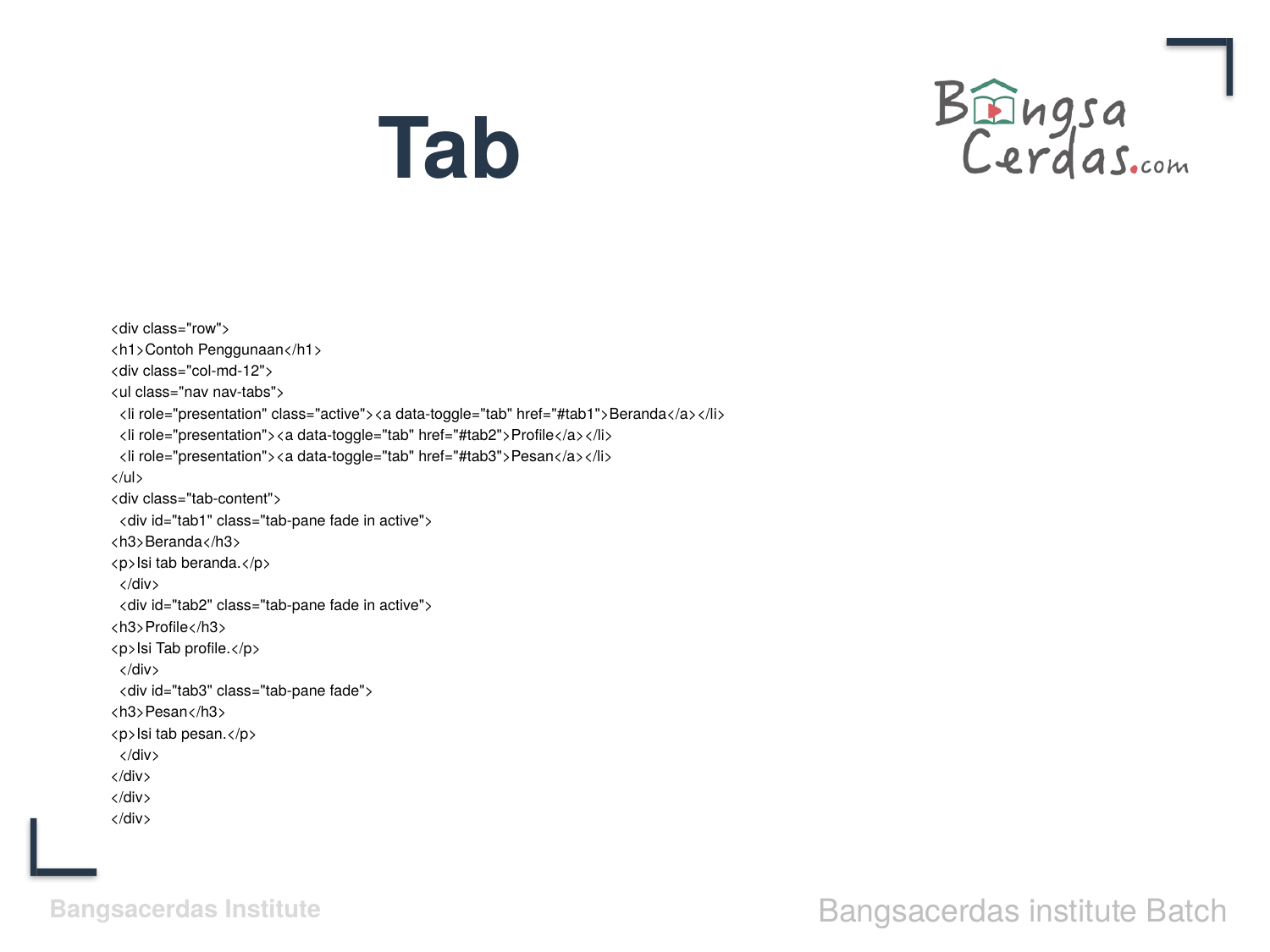

# Tab
		<div class="row">
			<h1>Contoh Penggunaan</h1>
			<div class="col-md-12">
				<ul class="nav nav-tabs">
				  <li role="presentation" class="active"><a data-toggle="tab" href="#tab1">Beranda</a></li>
				  <li role="presentation"><a data-toggle="tab" href="#tab2">Profile</a></li>
				  <li role="presentation"><a data-toggle="tab" href="#tab3">Pesan</a></li>
				</ul>
				<div class="tab-content">
				  <div id="tab1" class="tab-pane fade in active">
					<h3>Beranda</h3>
					<p>Isi tab beranda.</p>
				  </div>
				  <div id="tab2" class="tab-pane fade in active">
					<h3>Profile</h3>
					<p>Isi Tab profile.</p>
				  </div>
				  <div id="tab3" class="tab-pane fade">
					<h3>Pesan</h3>
					<p>Isi tab pesan.</p>
				  </div>
				</div>
			</div>
		</div>